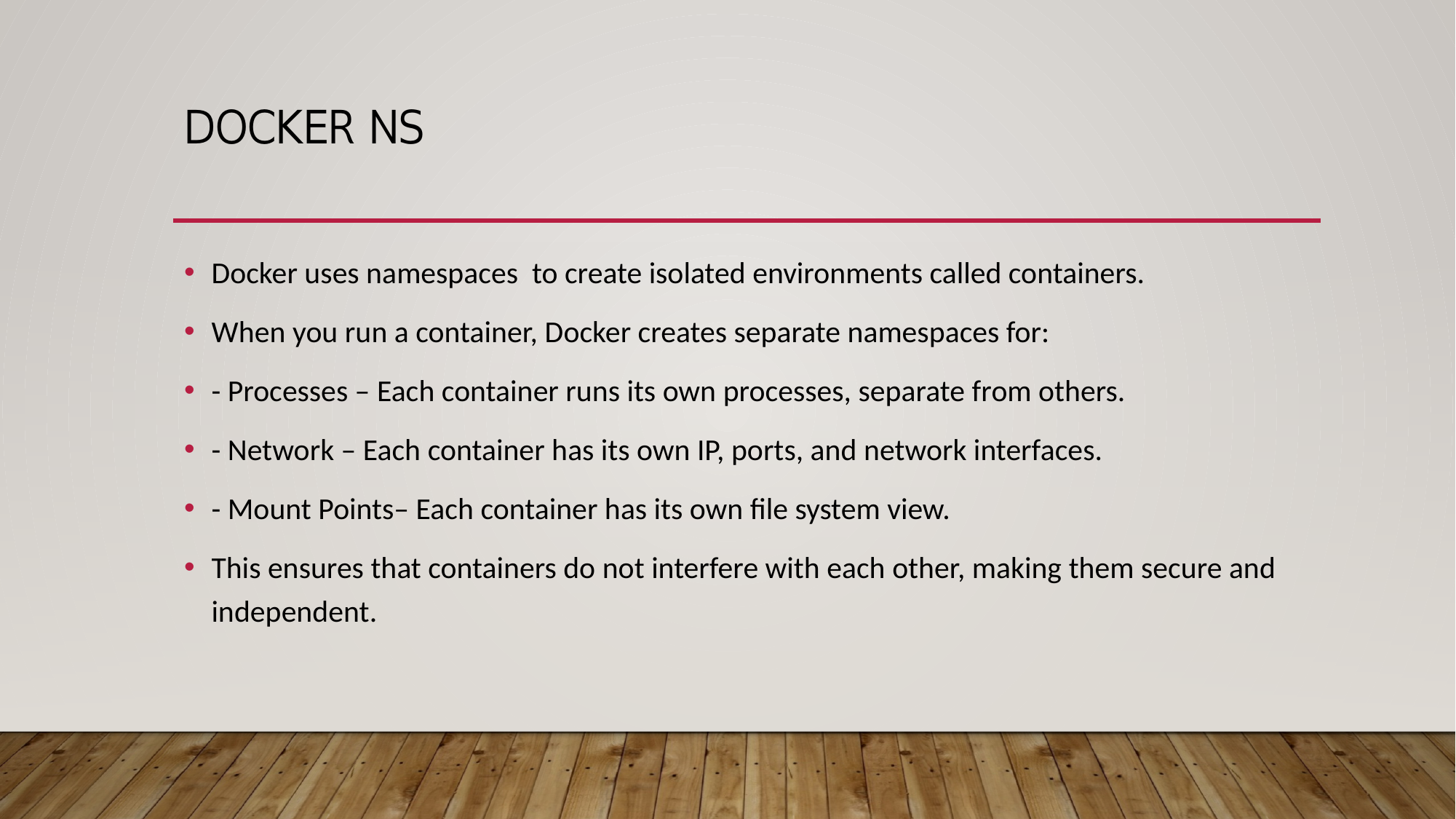

# Docker ns
Docker uses namespaces  to create isolated environments called containers.
When you run a container, Docker creates separate namespaces for:
- Processes – Each container runs its own processes, separate from others.
- Network – Each container has its own IP, ports, and network interfaces.
- Mount Points– Each container has its own file system view.
This ensures that containers do not interfere with each other, making them secure and independent.